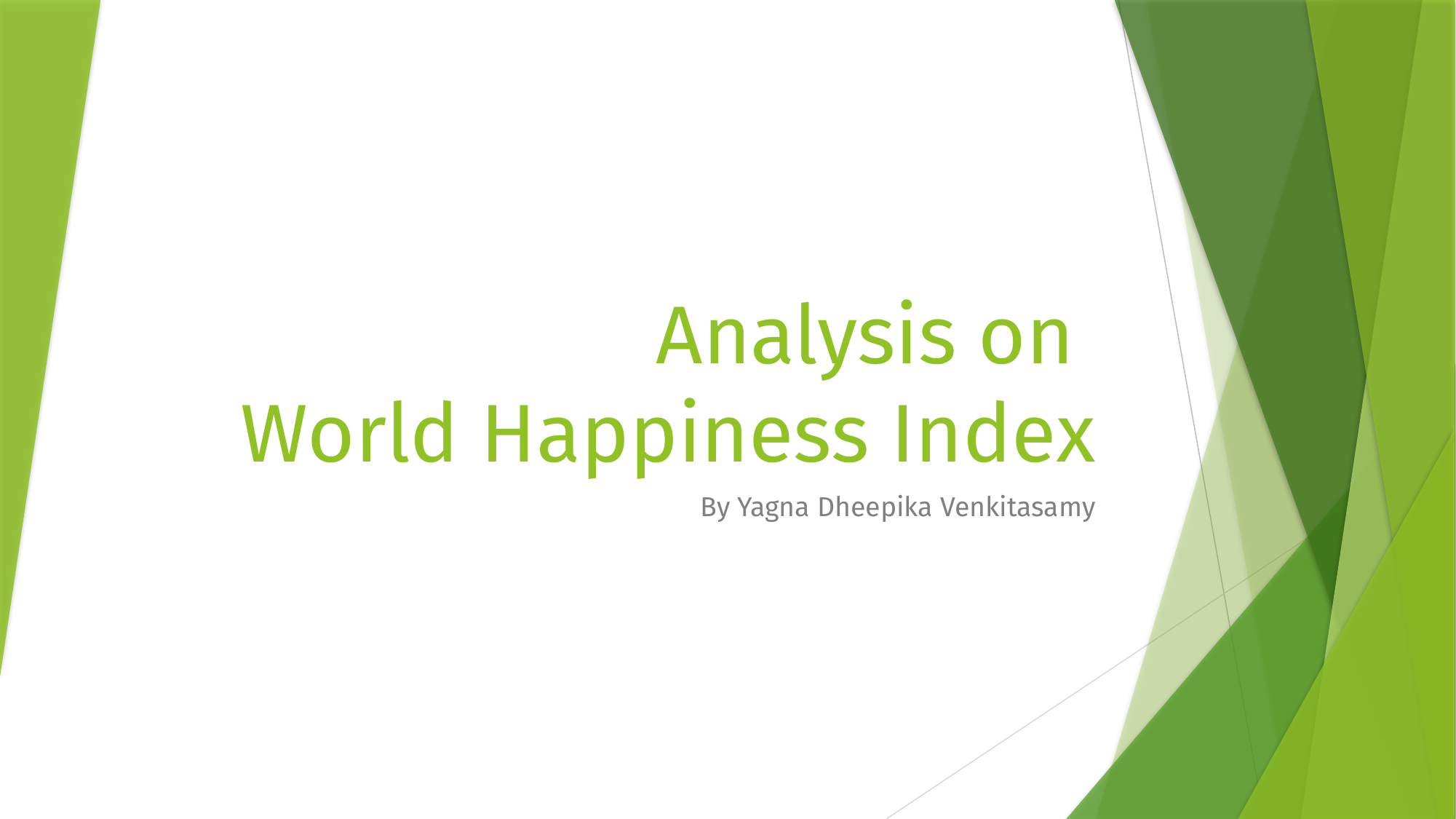

# Analysis on World Happiness Index
By Yagna Dheepika Venkitasamy